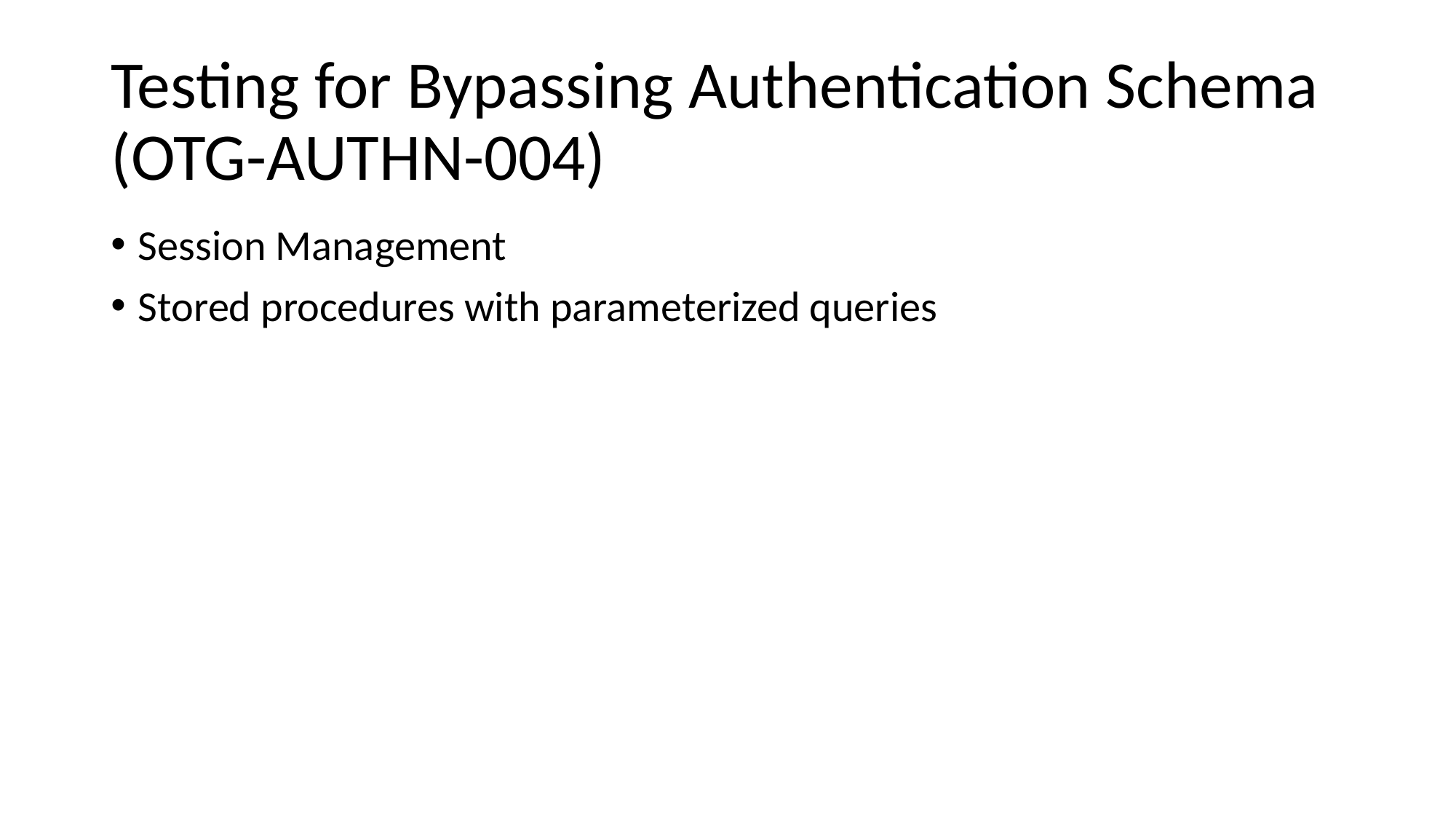

# Testing for Bypassing Authentication Schema (OTG-AUTHN-004)
Session Management
Stored procedures with parameterized queries